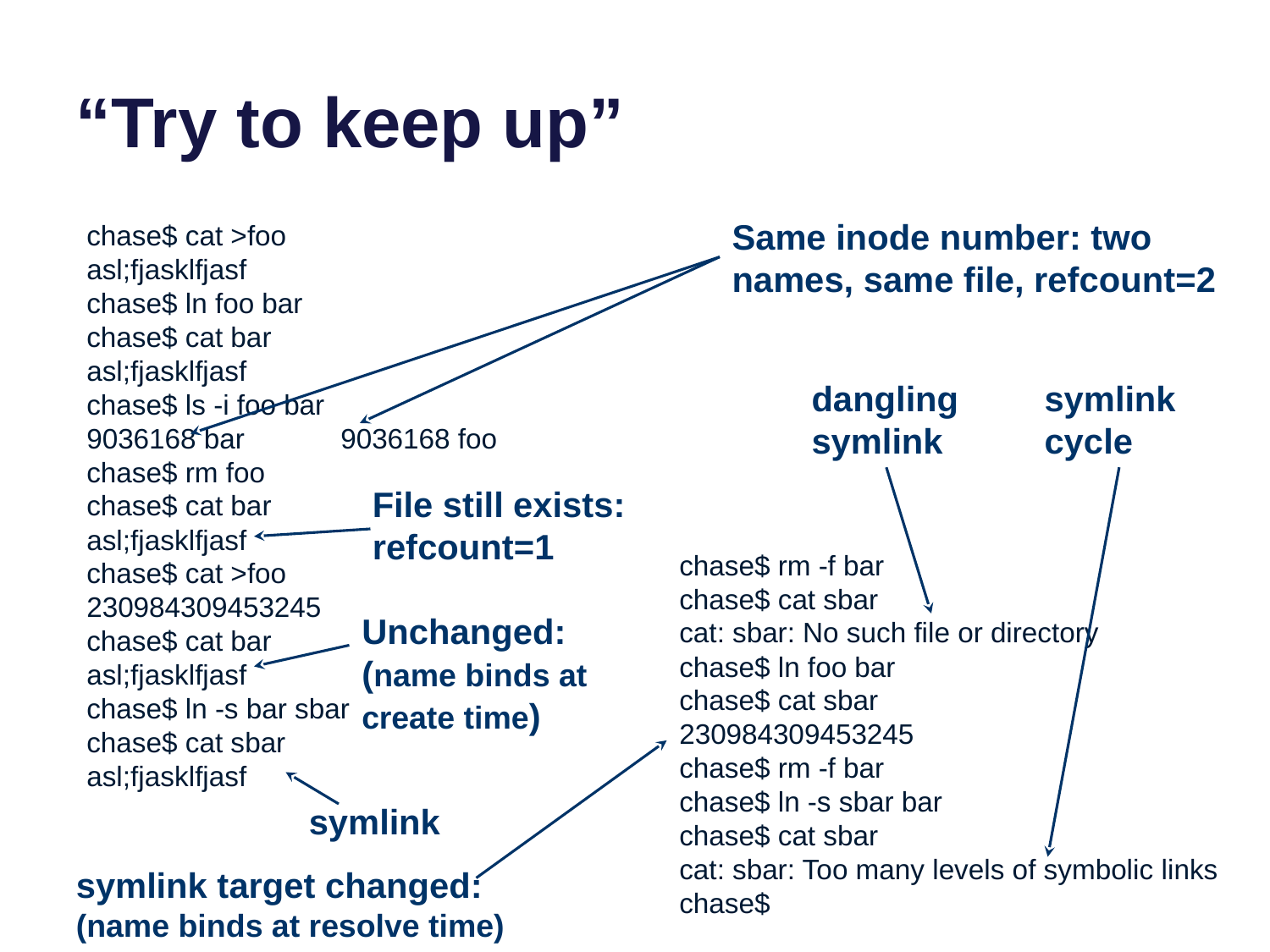

# “Try to keep up”
Same inode number: two names, same file, refcount=2
chase$ cat >foo
asl;fjasklfjasf
chase$ ln foo bar
chase$ cat bar
asl;fjasklfjasf
chase$ ls -i foo bar
9036168 bar	9036168 foo
chase$ rm foo
chase$ cat bar
asl;fjasklfjasf
chase$ cat >foo
230984309453245
chase$ cat bar
asl;fjasklfjasf
chase$ ln -s bar sbar
chase$ cat sbar
asl;fjasklfjasf
dangling symlink
symlink
cycle
File still exists: refcount=1
chase$ rm -f bar
chase$ cat sbar
cat: sbar: No such file or directory
chase$ ln foo bar
chase$ cat sbar
230984309453245
chase$ rm -f bar
chase$ ln -s sbar bar
chase$ cat sbar
cat: sbar: Too many levels of symbolic links
chase$

Unchanged: (name binds at create time)
symlink
symlink target changed:
(name binds at resolve time)